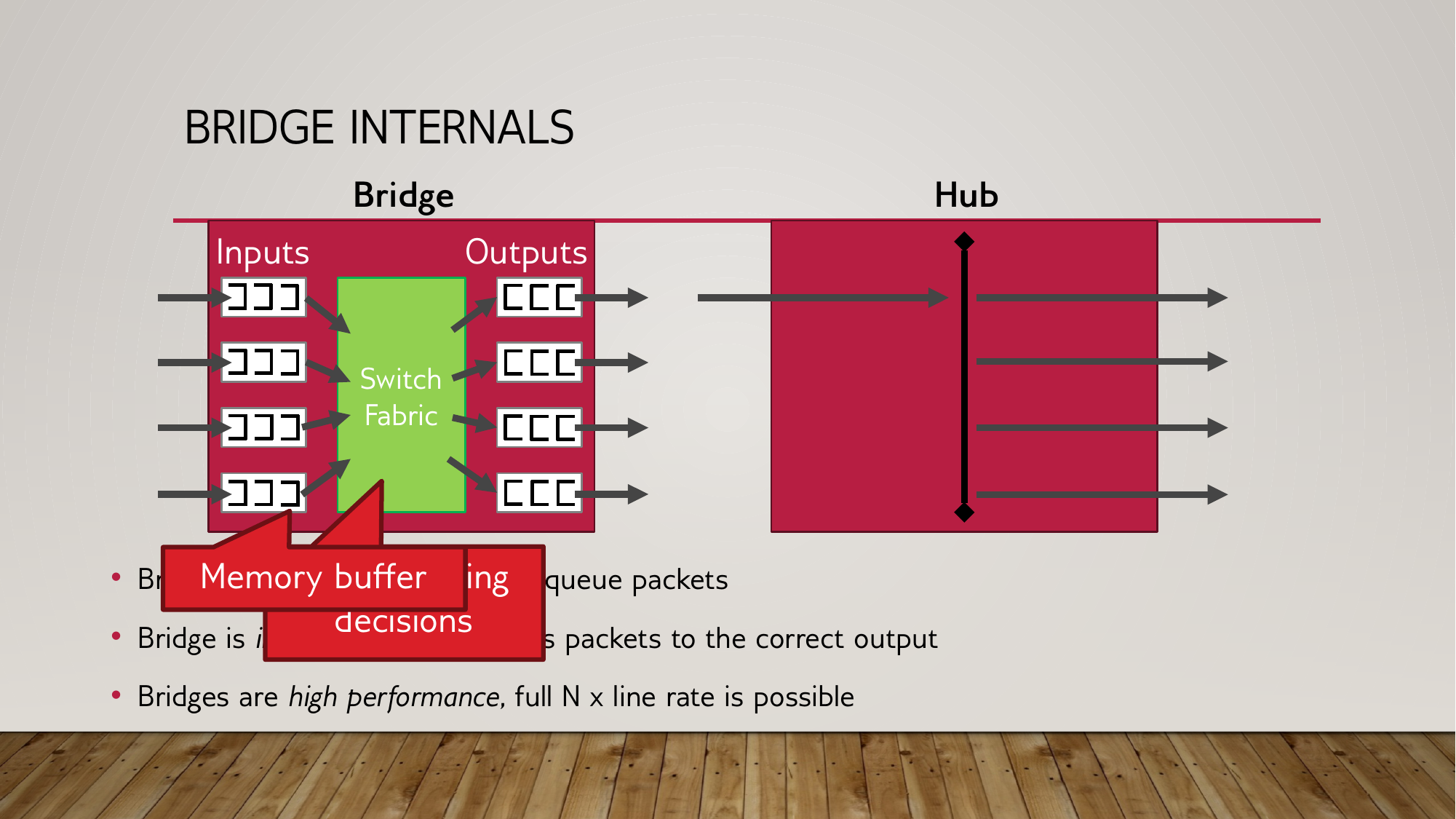

# Bridge Internals
Bridge
Hub

Inputs
Outputs

Switch Fabric

Bridges have memory buffers to queue packets
Bridge is intelligent, only forwards packets to the correct output
Bridges are high performance, full N x line rate is possible

Makes routing decisions

Memory buffer